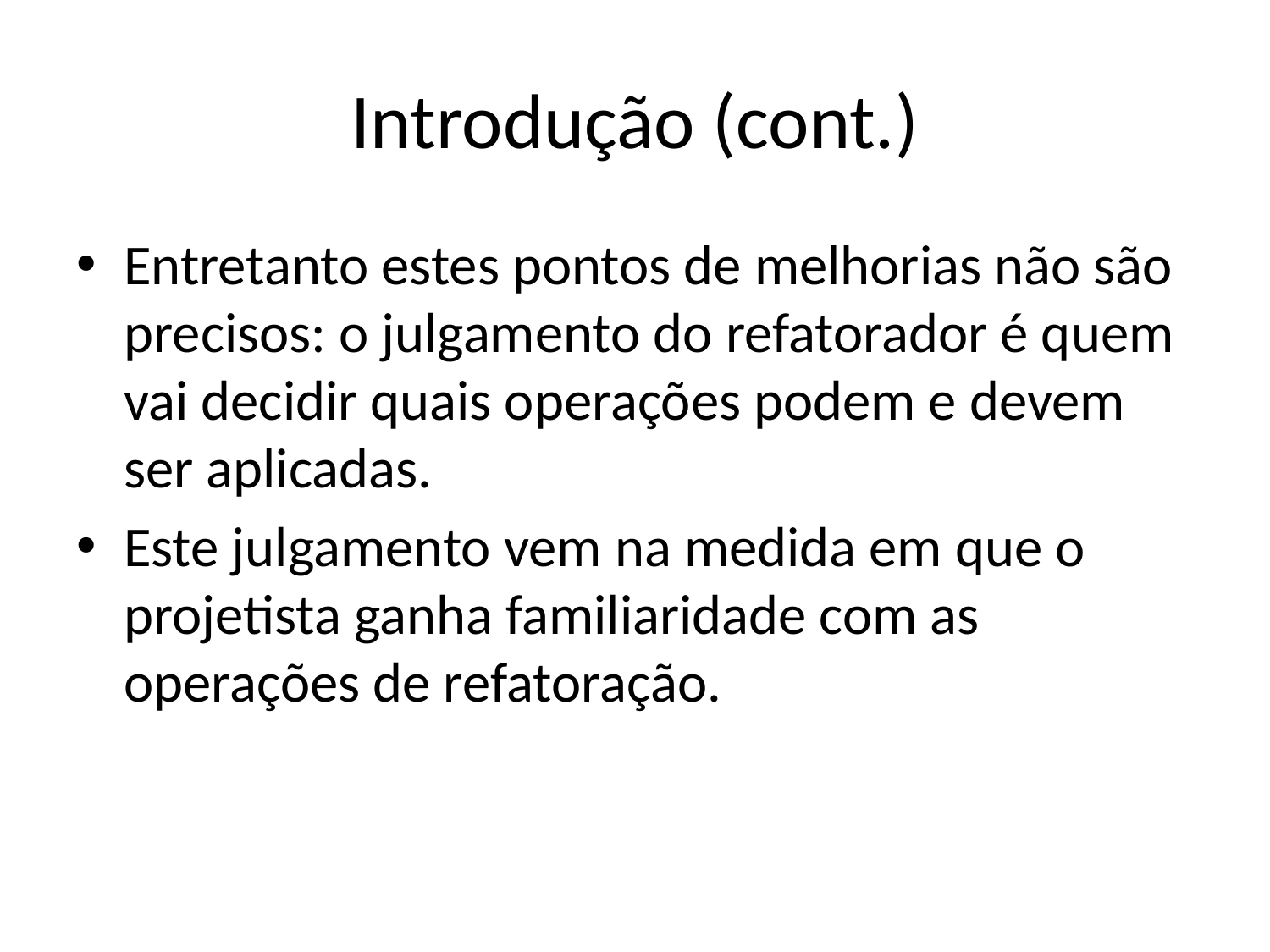

# Introdução (cont.)
Entretanto estes pontos de melhorias não são precisos: o julgamento do refatorador é quem vai decidir quais operações podem e devem ser aplicadas.
Este julgamento vem na medida em que o projetista ganha familiaridade com as operações de refatoração.